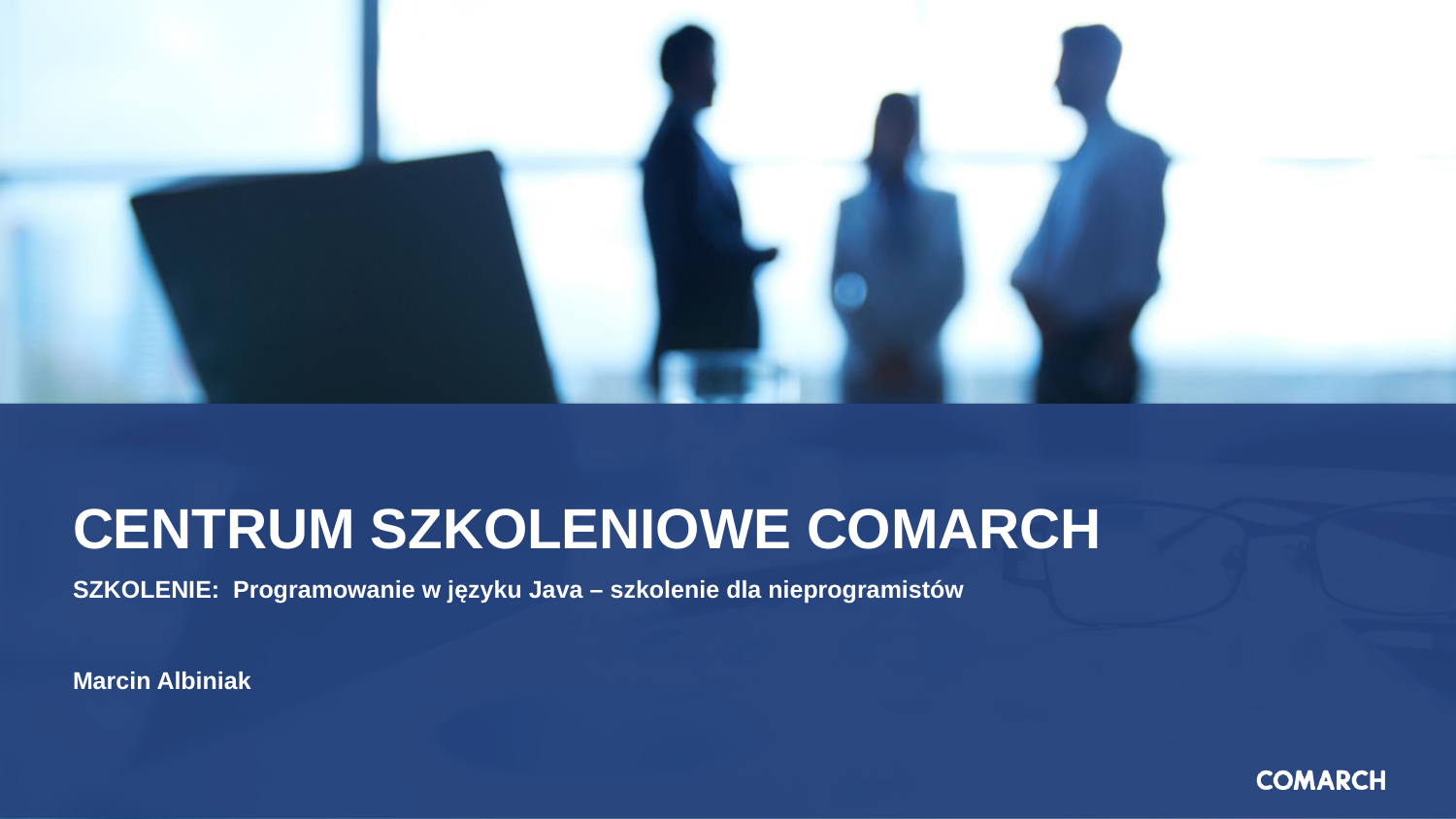

# CENTRUM SZKOLENIOWE COMARCH
SZKOLENIE:  Programowanie w języku Java – szkolenie dla nieprogramistów

Marcin Albiniak